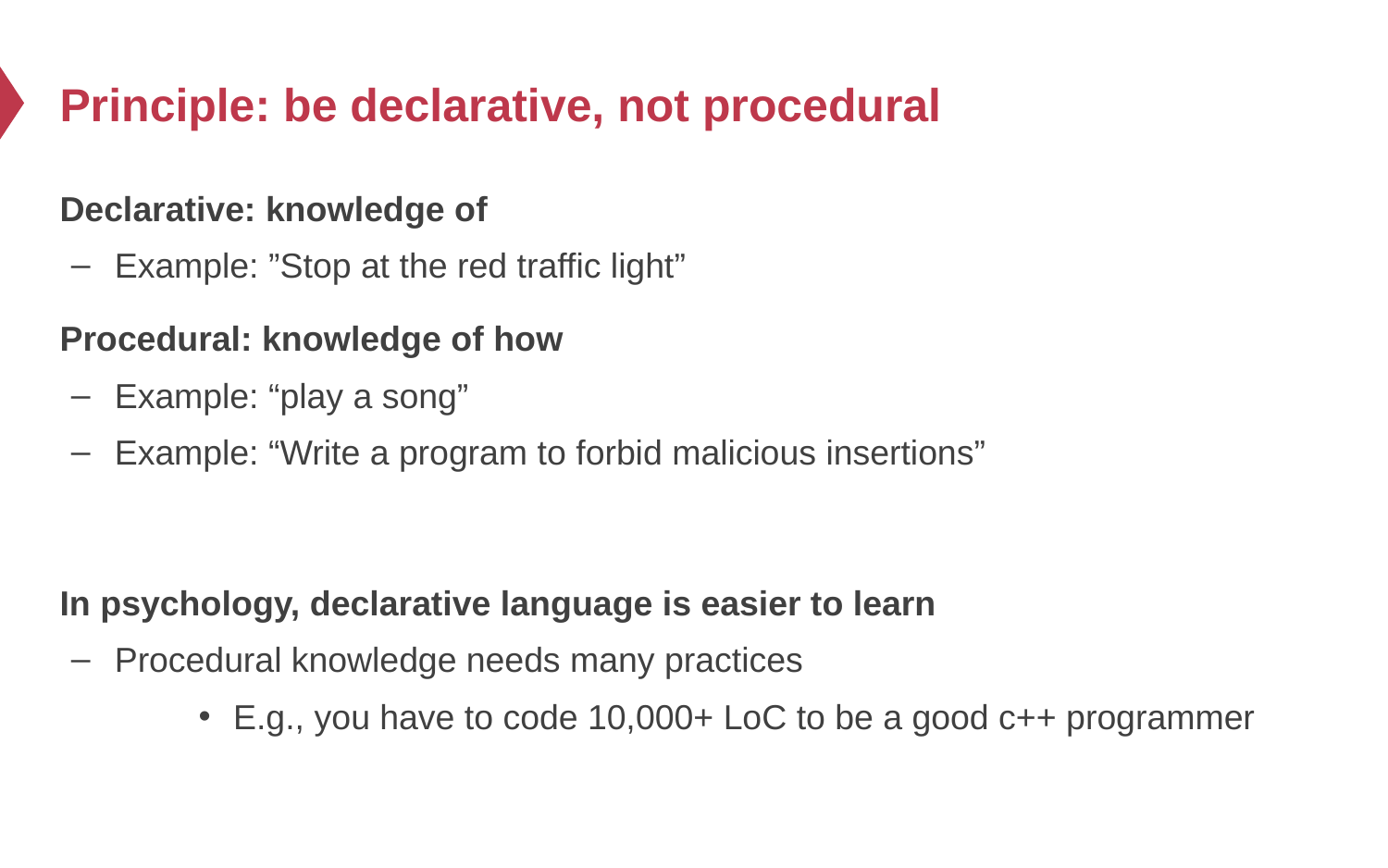

# Principle: be declarative, not procedural
Declarative: knowledge of
Example: ”Stop at the red traffic light”
Procedural: knowledge of how
Example: “play a song”
Example: “Write a program to forbid malicious insertions”

In psychology, declarative language is easier to learn
Procedural knowledge needs many practices
E.g., you have to code 10,000+ LoC to be a good c++ programmer

47